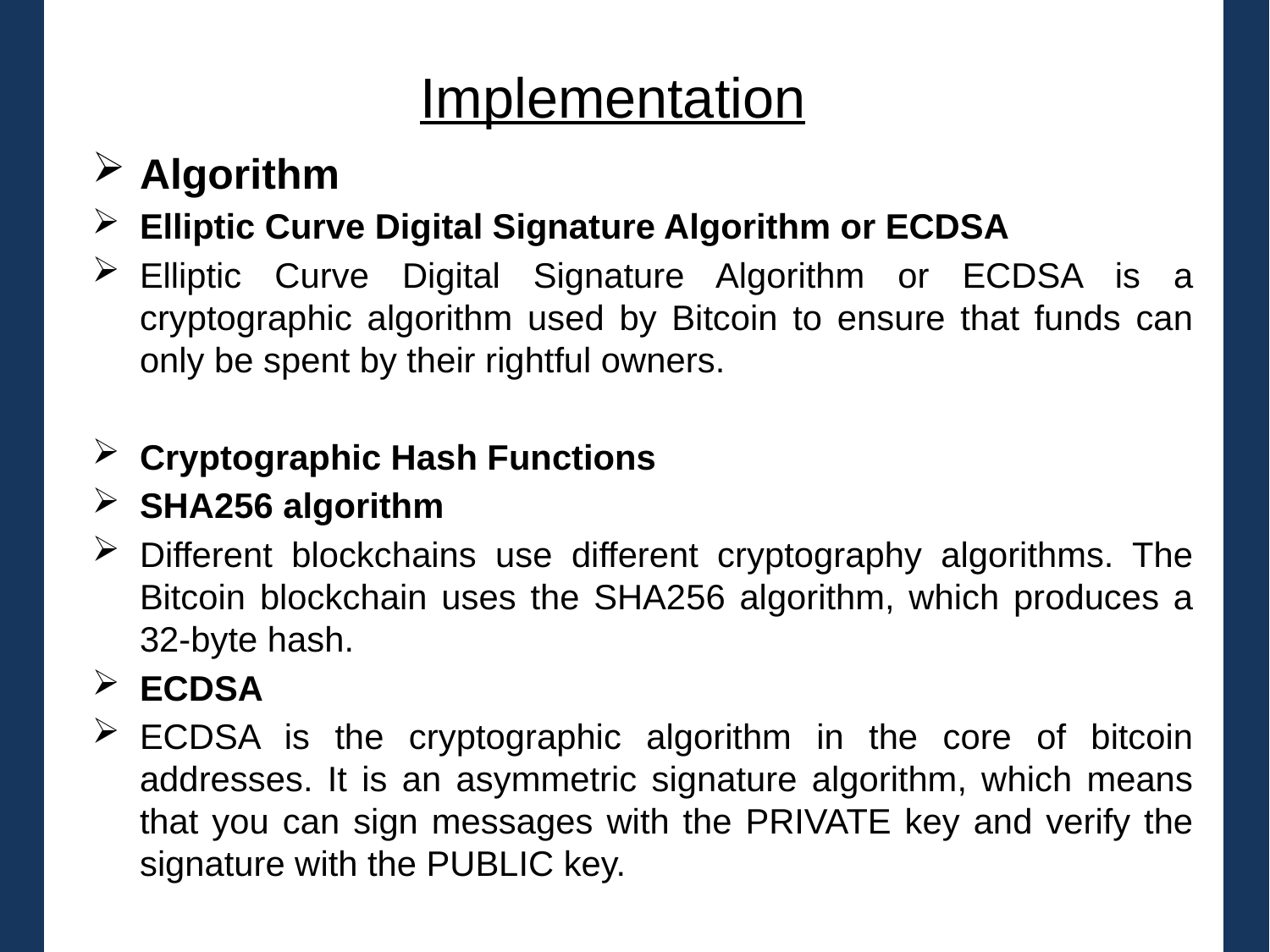

# Implementation
Algorithm
Elliptic Curve Digital Signature Algorithm or ECDSA
Elliptic Curve Digital Signature Algorithm or ECDSA is a cryptographic algorithm used by Bitcoin to ensure that funds can only be spent by their rightful owners.

Cryptographic Hash Functions
SHA256 algorithm
Different blockchains use different cryptography algorithms. The Bitcoin blockchain uses the SHA256 algorithm, which produces a 32-byte hash.
ECDSA
ECDSA is the cryptographic algorithm in the core of bitcoin addresses. It is an asymmetric signature algorithm, which means that you can sign messages with the PRIVATE key and verify the signature with the PUBLIC key.